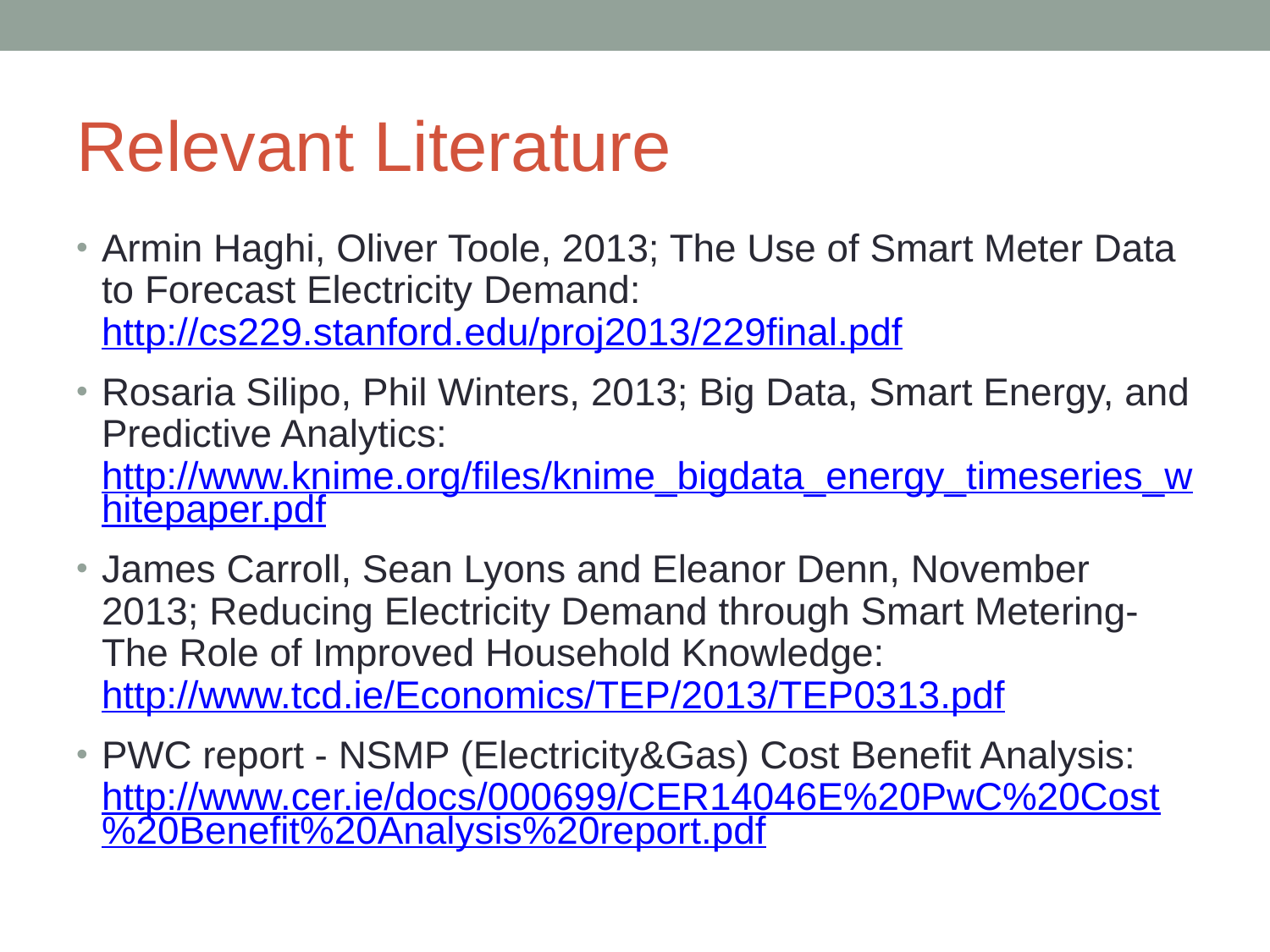

# Relevant Literature
Armin Haghi, Oliver Toole, 2013; The Use of Smart Meter Data to Forecast Electricity Demand: http://cs229.stanford.edu/proj2013/229final.pdf
Rosaria Silipo, Phil Winters, 2013; Big Data, Smart Energy, and Predictive Analytics: http://www.knime.org/files/knime_bigdata_energy_timeseries_whitepaper.pdf
James Carroll, Sean Lyons and Eleanor Denn, November 2013; Reducing Electricity Demand through Smart Metering- The Role of Improved Household Knowledge: http://www.tcd.ie/Economics/TEP/2013/TEP0313.pdf
PWC report - NSMP (Electricity&Gas) Cost Benefit Analysis: http://www.cer.ie/docs/000699/CER14046E%20PwC%20Cost%20Benefit%20Analysis%20report.pdf